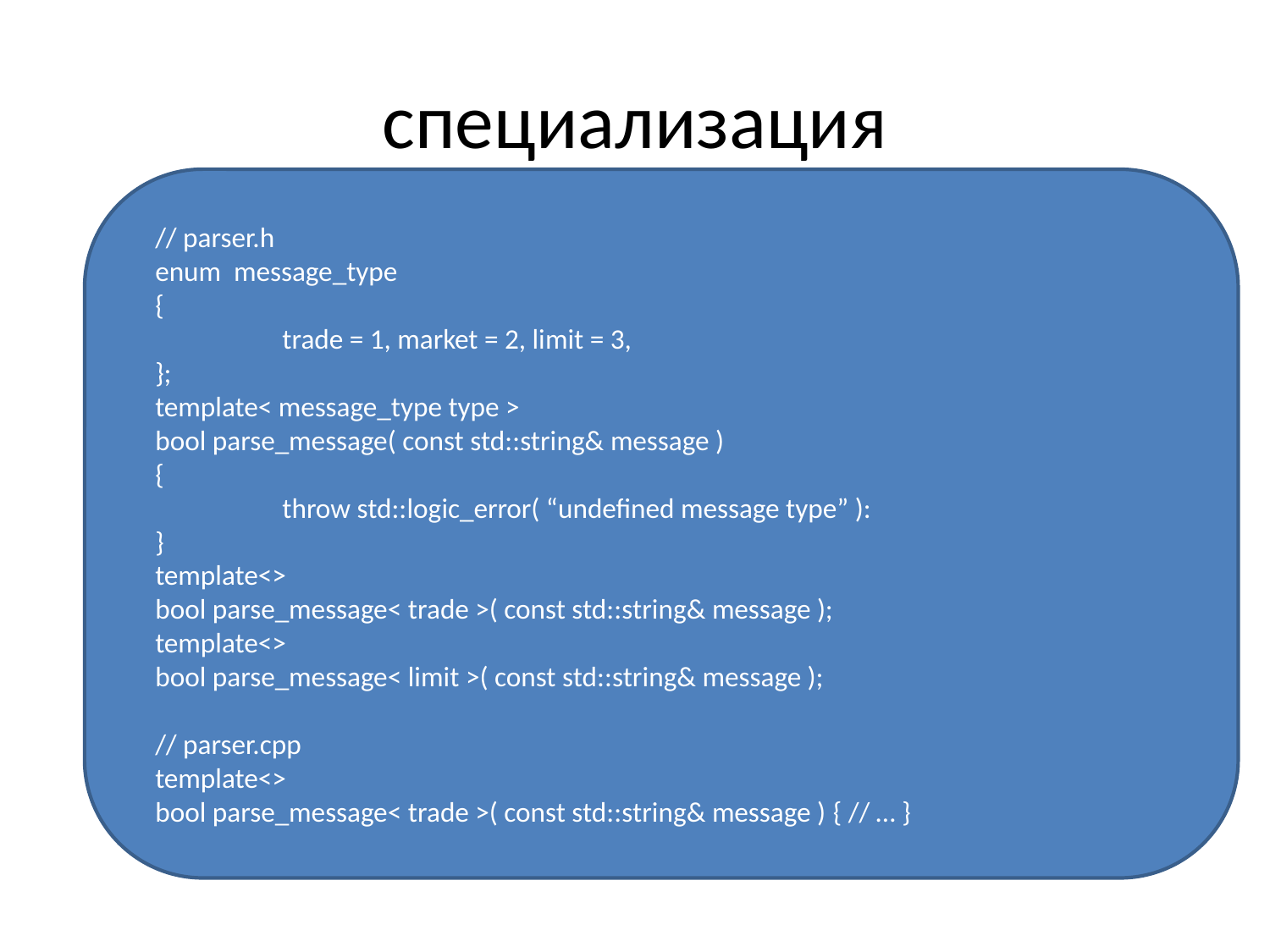

# специализация
// parser.h
enum  message_type
{
	trade = 1, market = 2, limit = 3,
};
template< message_type type >
bool parse_message( const std::string& message )
{
	throw std::logic_error( “undefined message type” ):
}
template<>
bool parse_message< trade >( const std::string& message );
template<>
bool parse_message< limit >( const std::string& message );

// parser.cpp
template<>
bool parse_message< trade >( const std::string& message ) { // … }